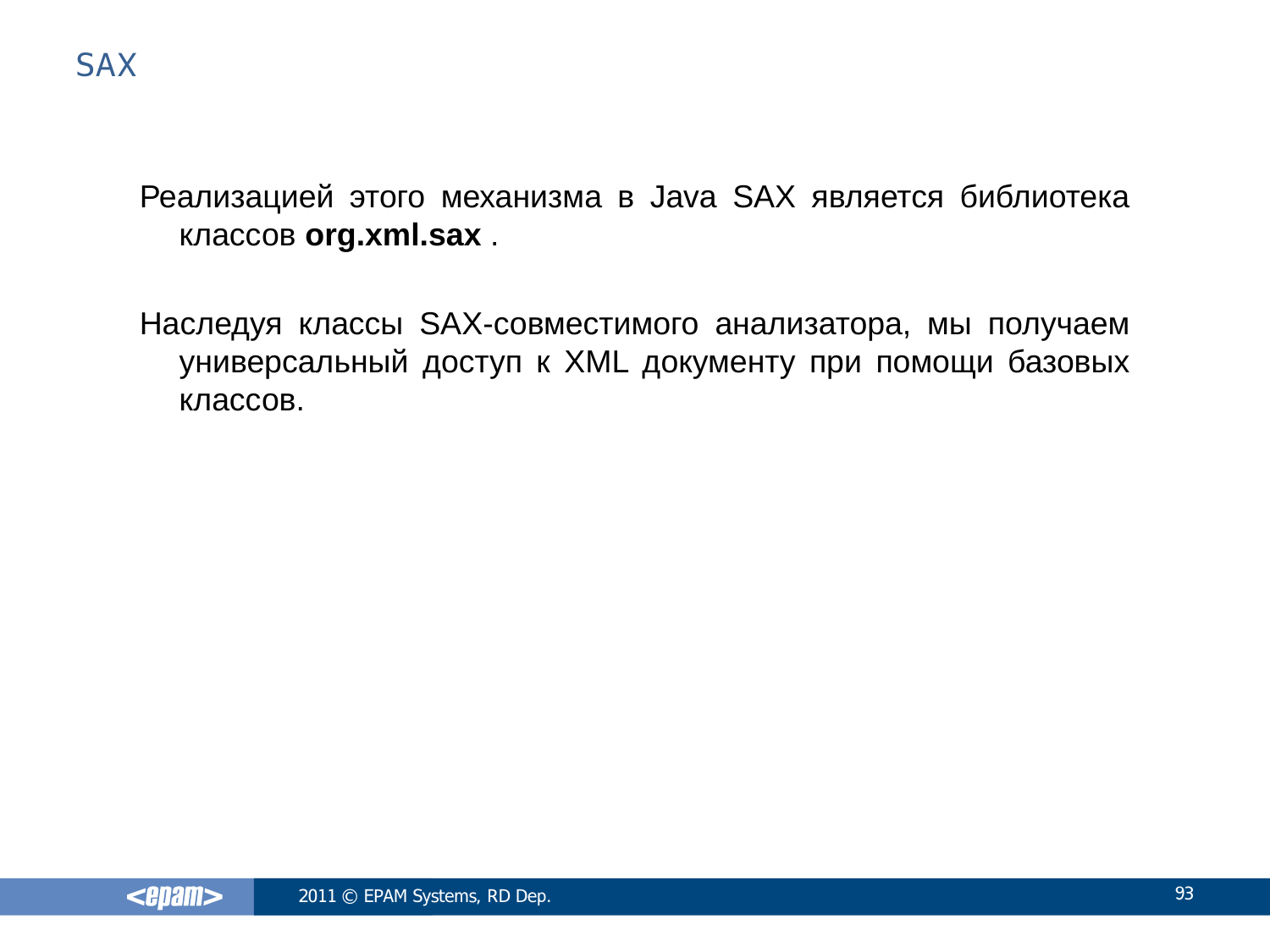

# SAX
Реализацией этого механизма в Java SAX является библиотека классов org.xml.sax .

Наследуя классы SAX-совместимого анализатора, мы получаем универсальный доступ к XML документу при помощи базовых классов.
93
2011 © EPAM Systems, RD Dep.